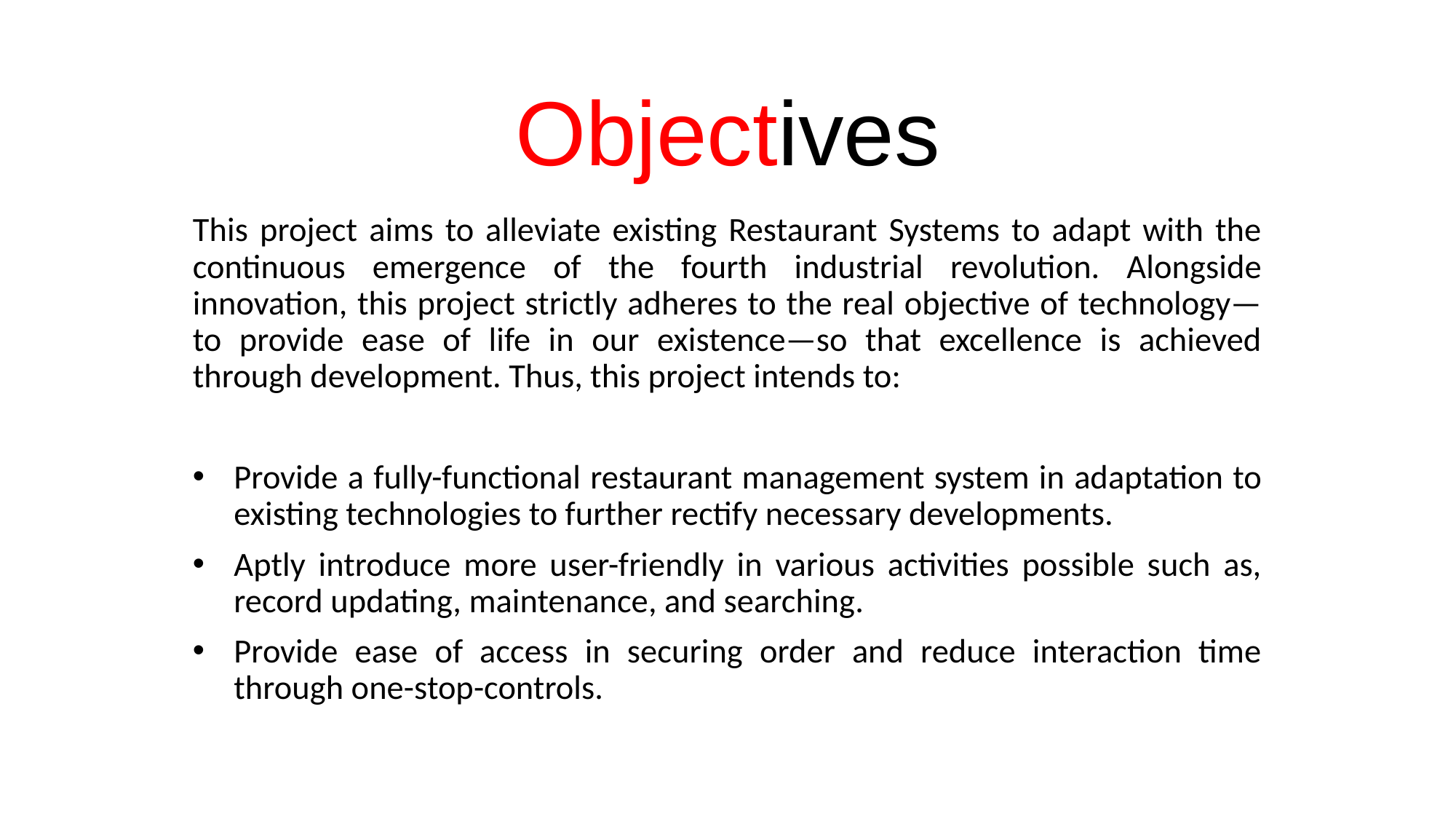

# Objectives
This project aims to alleviate existing Restaurant Systems to adapt with the continuous emergence of the fourth industrial revolution. Alongside innovation, this project strictly adheres to the real objective of technology—to provide ease of life in our existence—so that excellence is achieved through development. Thus, this project intends to:

Provide a fully-functional restaurant management system in adaptation to existing technologies to further rectify necessary developments.
Aptly introduce more user-friendly in various activities possible such as, record updating, maintenance, and searching.
Provide ease of access in securing order and reduce interaction time through one-stop-controls.